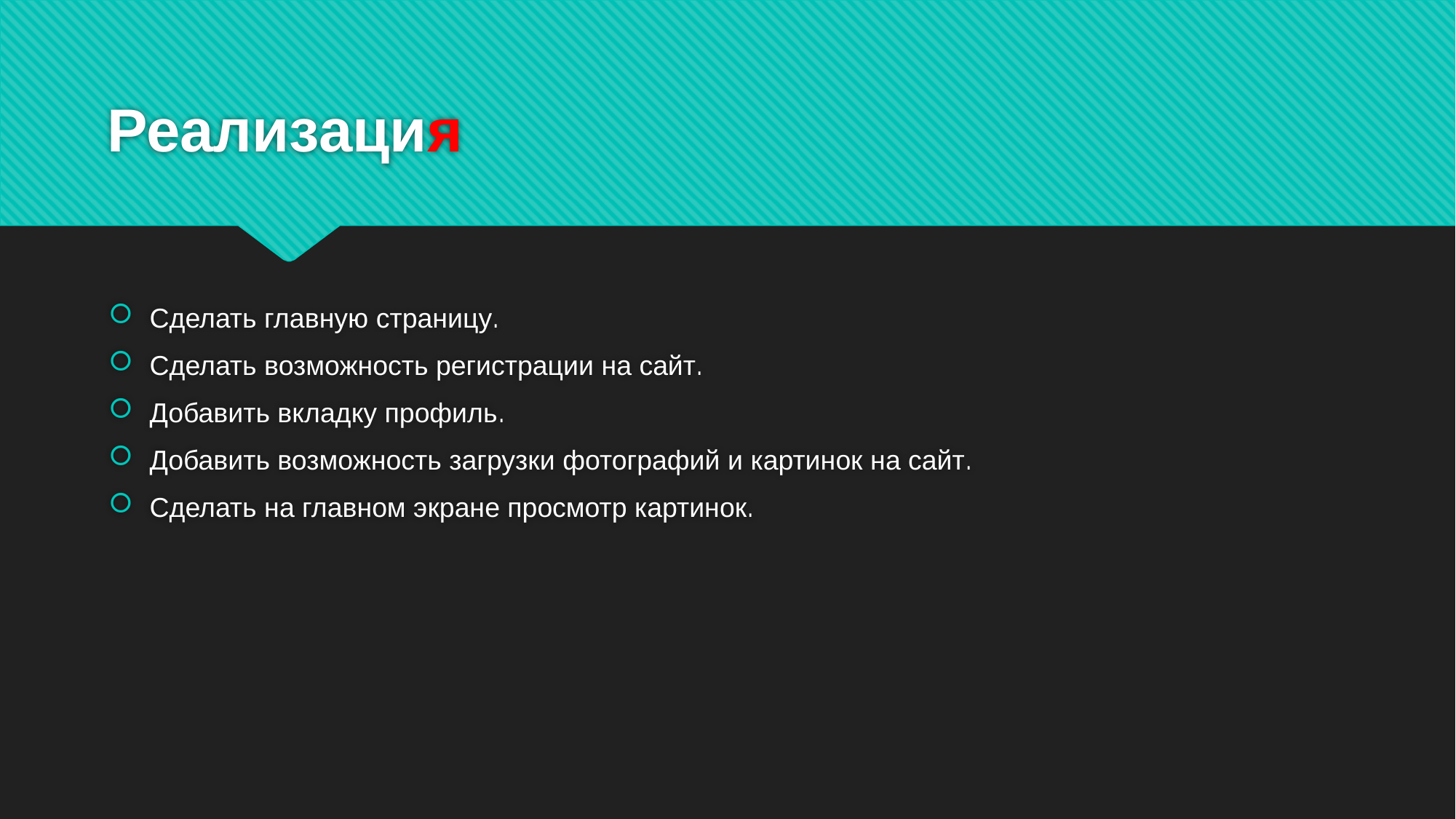

# Реализация
Сделать главную страницу.
Сделать возможность регистрации на сайт.
Добавить вкладку профиль.
Добавить возможность загрузки фотографий и картинок на сайт.
Сделать на главном экране просмотр картинок.